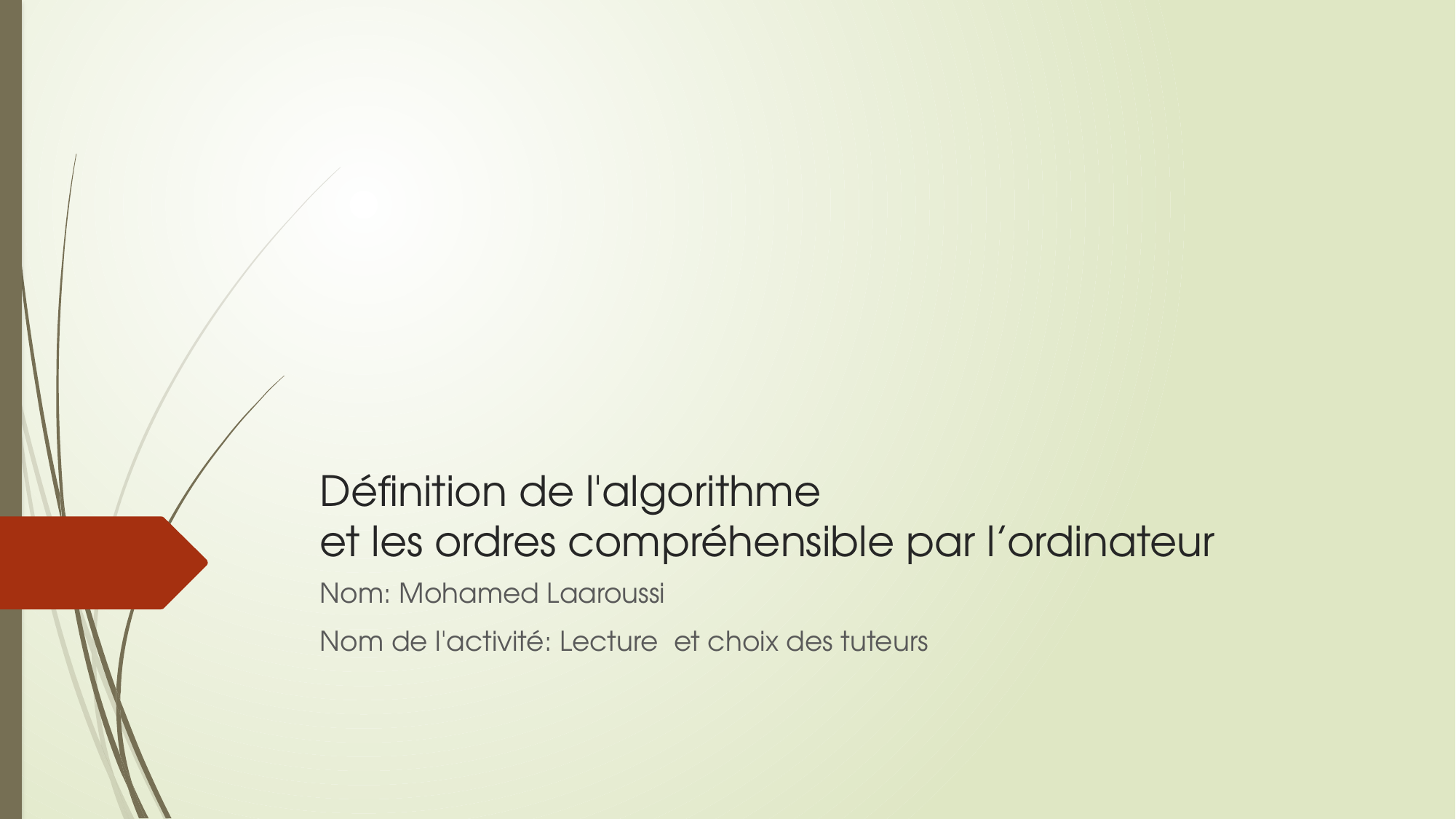

# Définition de l'algorithme et les ordres compréhensible par l’ordinateur
Nom: Mohamed Laaroussi
Nom de l'activité: Lecture  et choix des tuteurs